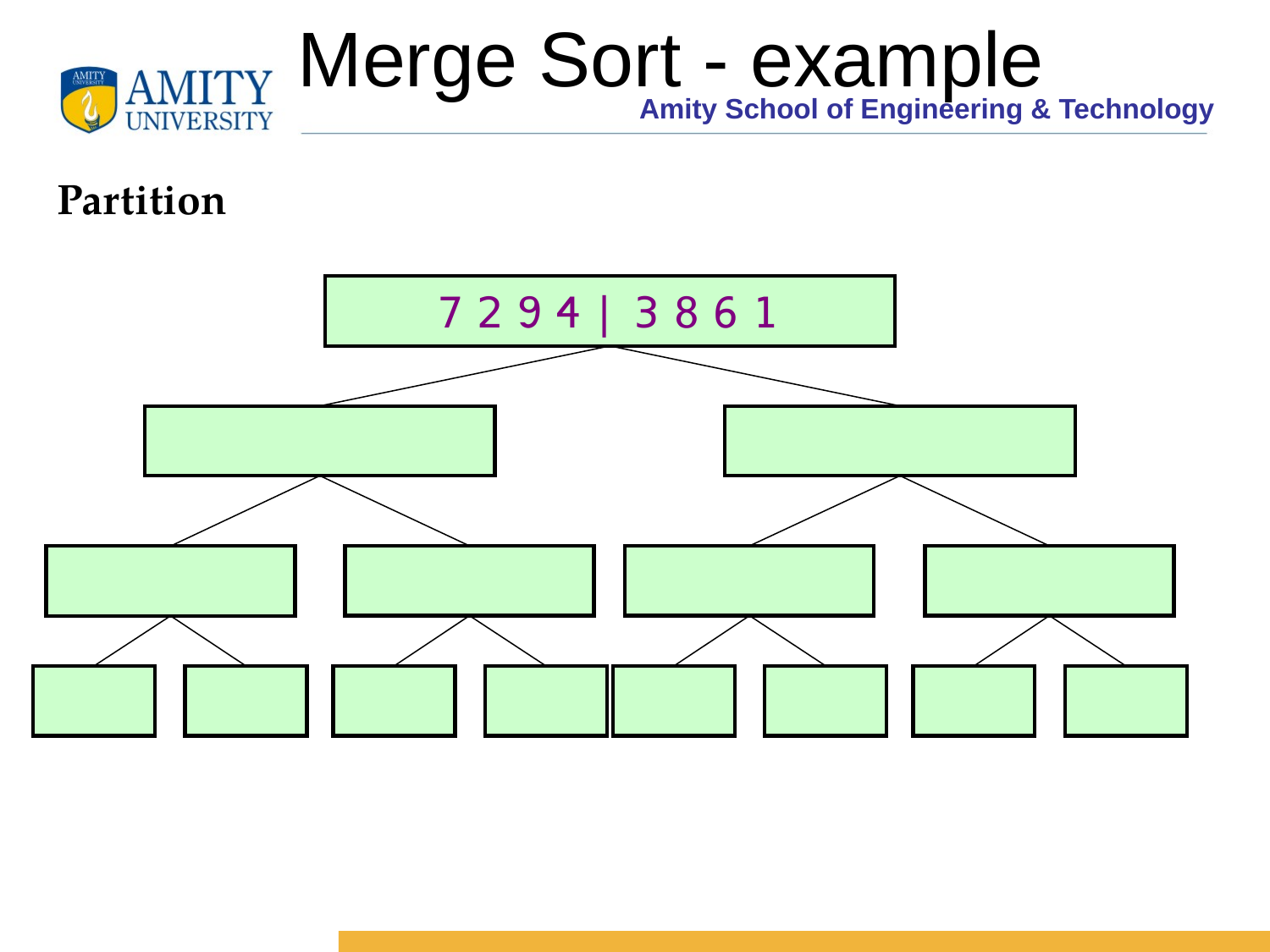

# Merge Sort - example
Partition
7 2 9 4 | 3 8 6 1

31